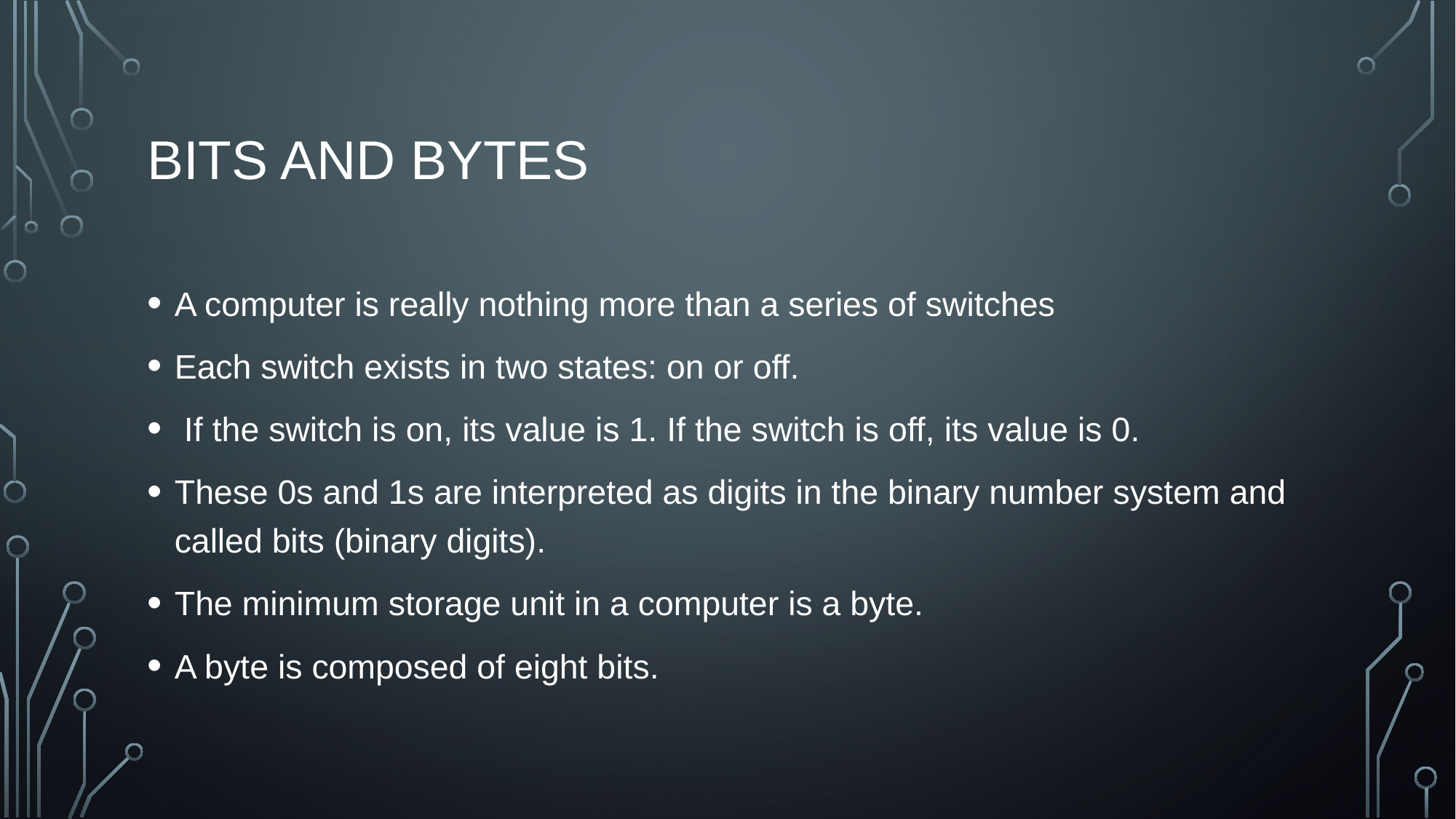

# Bits and Bytes
A computer is really nothing more than a series of switches
Each switch exists in two states: on or off.
 If the switch is on, its value is 1. If the switch is off, its value is 0.
These 0s and 1s are interpreted as digits in the binary number system and called bits (binary digits).
The minimum storage unit in a computer is a byte.
A byte is composed of eight bits.